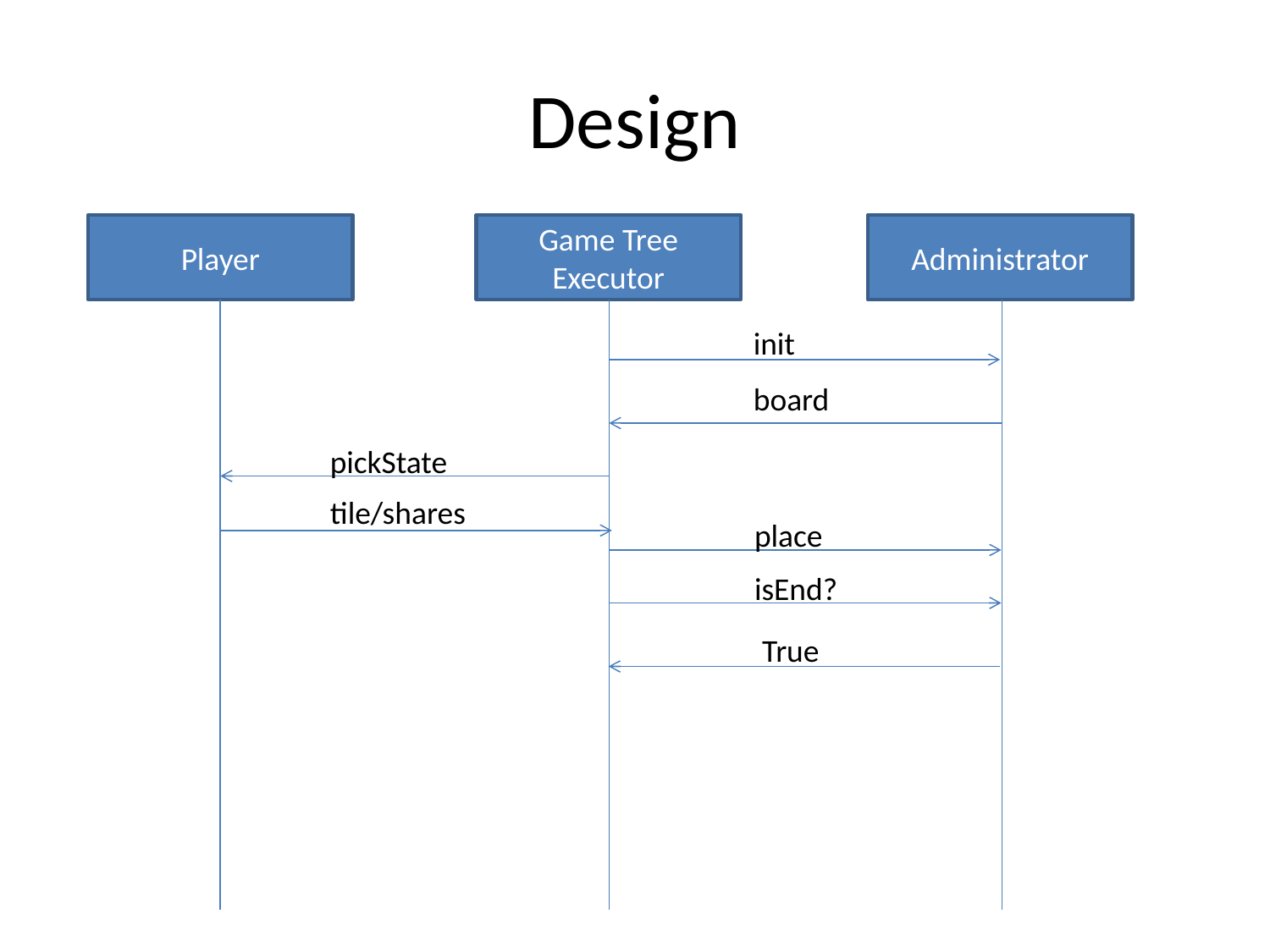

# Design
Player
Game Tree Executor
Administrator
init
board
pickState
tile/shares
place
isEnd?
True